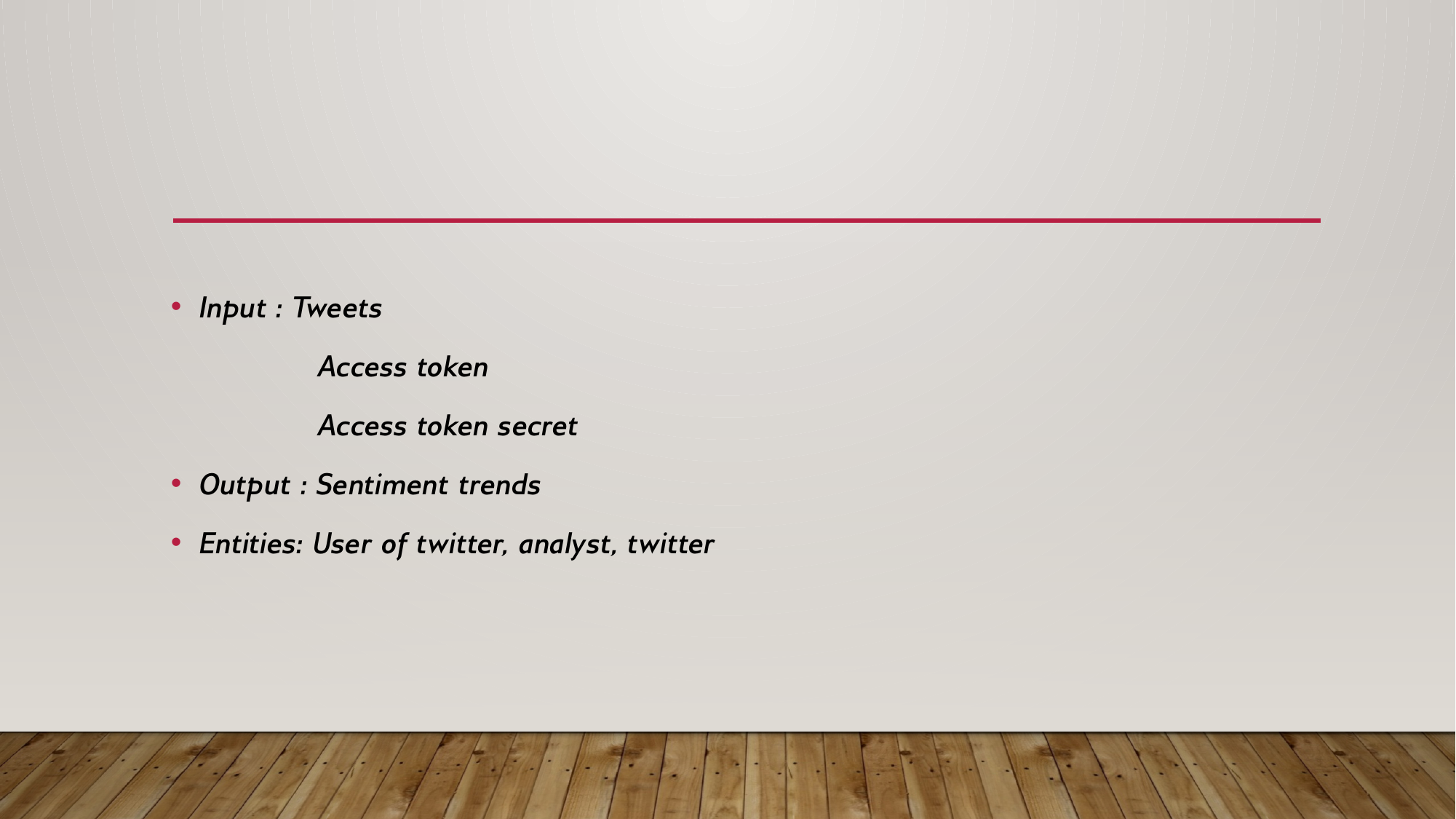

Input : Tweets
                Access token
                Access token secret
Output : Sentiment trends
Entities: User of twitter, analyst, twitter